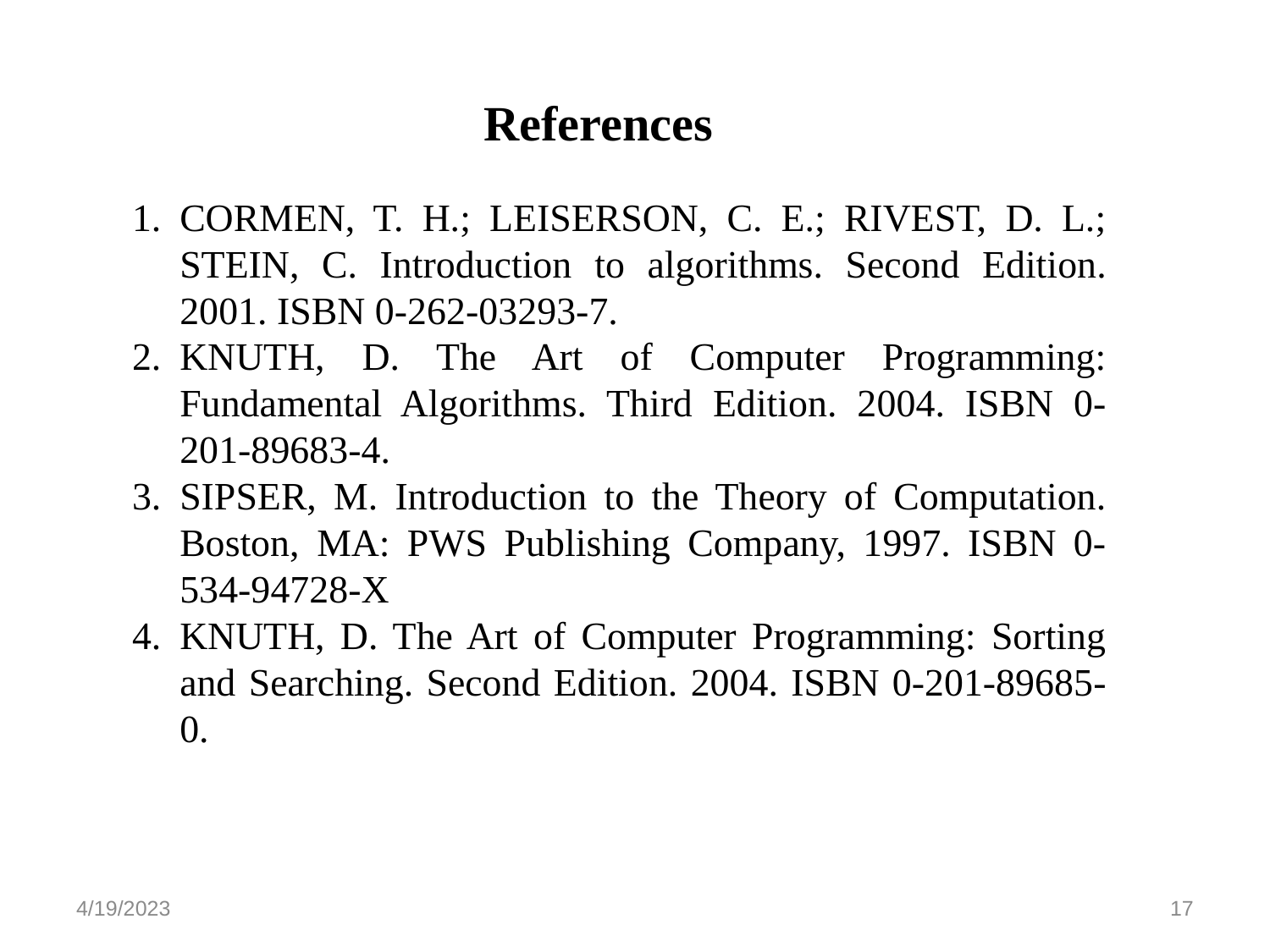

# References
CORMEN, T. H.; LEISERSON, C. E.; RIVEST, D. L.; STEIN, C. Introduction to algorithms. Second Edition. 2001. ISBN 0-262-03293-7.
KNUTH, D. The Art of Computer Programming: Fundamental Algorithms. Third Edition. 2004. ISBN 0-201-89683-4.
SIPSER, M. Introduction to the Theory of Computation. Boston, MA: PWS Publishing Company, 1997. ISBN 0-534-94728-X
KNUTH, D. The Art of Computer Programming: Sorting and Searching. Second Edition. 2004. ISBN 0-201-89685-0.
4/19/2023
17